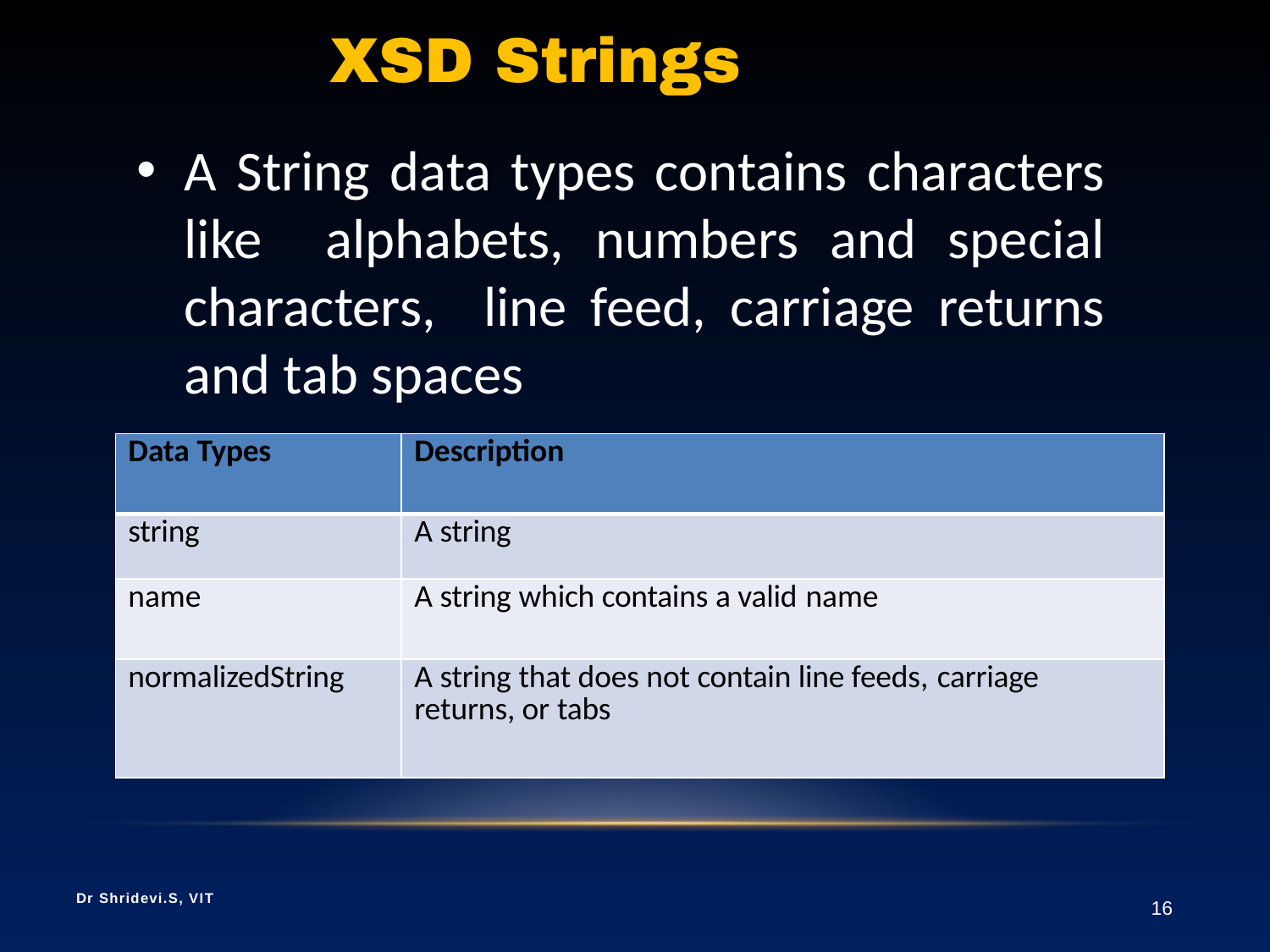

# XSD Strings
A String data types contains characters like  alphabets, numbers and special characters,  line feed, carriage returns and tab spaces
| Data Types | Description |
| --- | --- |
| string | A string |
| name | A string which contains a valid name |
| normalizedString | A string that does not contain line feeds, carriage returns, or tabs |
Dr Shridevi.S, VIT
16